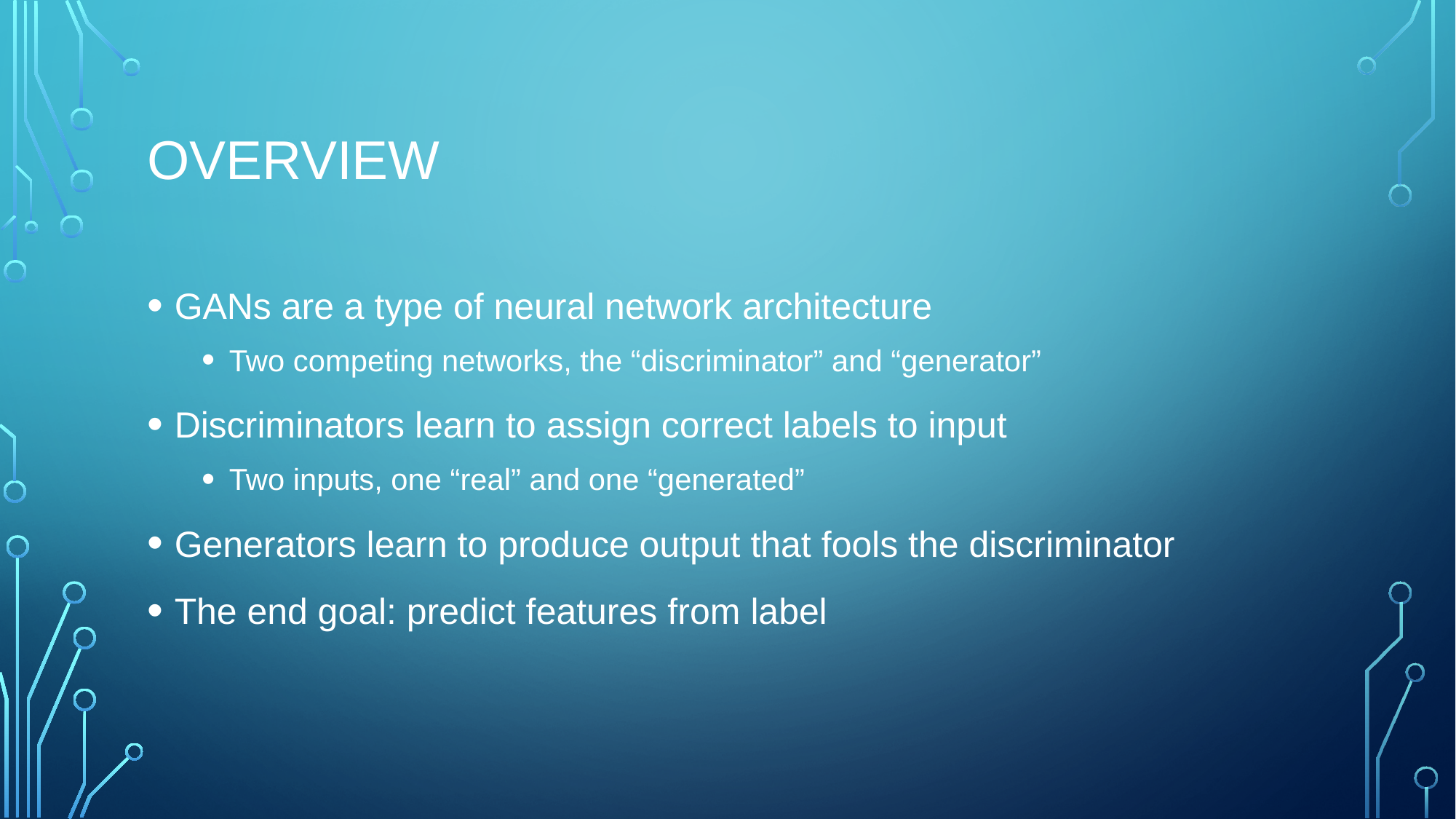

# Overview
GANs are a type of neural network architecture
Two competing networks, the “discriminator” and “generator”
Discriminators learn to assign correct labels to input
Two inputs, one “real” and one “generated”
Generators learn to produce output that fools the discriminator
The end goal: predict features from label